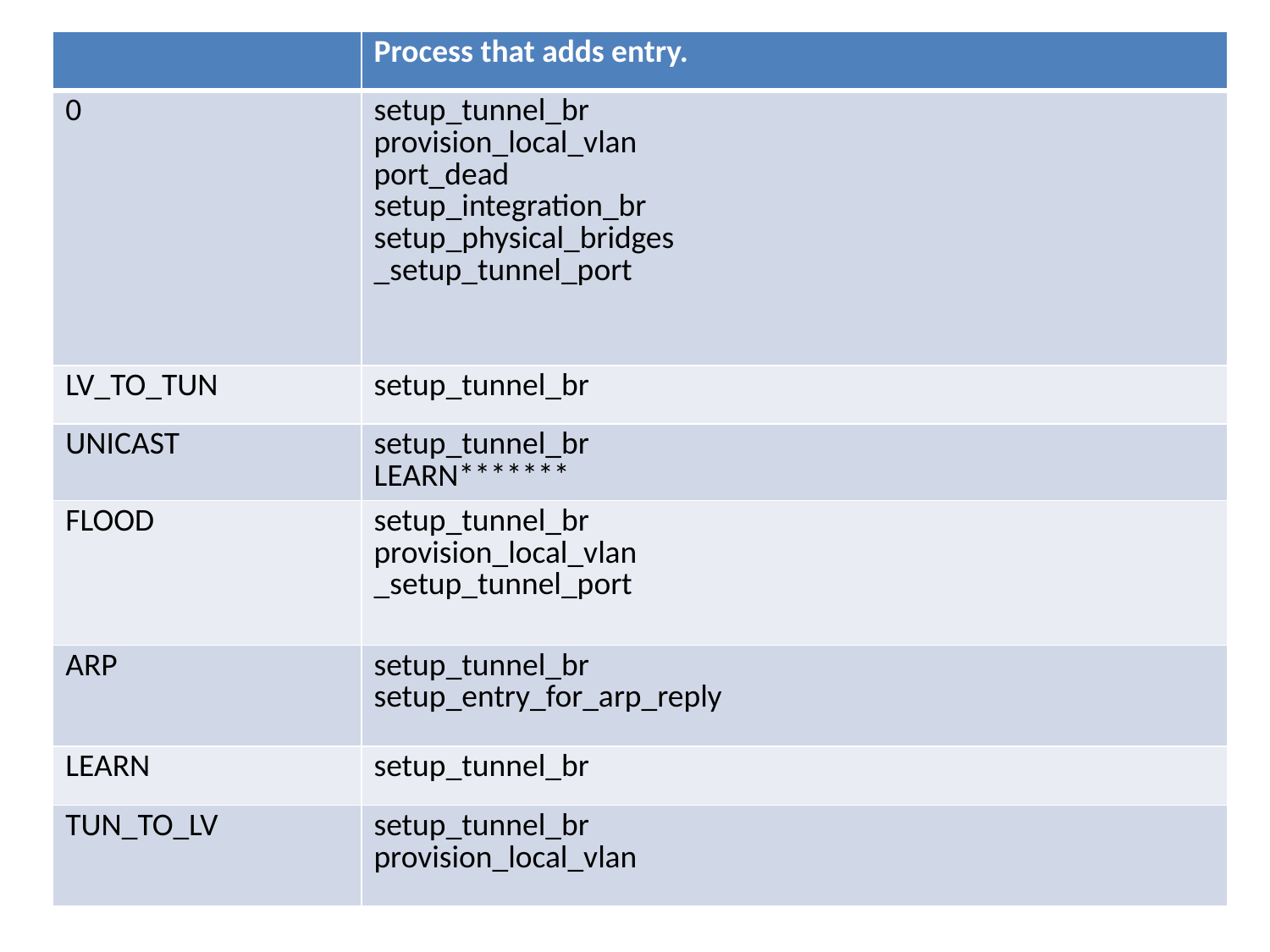

|  | Process that adds entry. |
| --- | --- |
| 0 | setup\_tunnel\_br provision\_local\_vlan port\_dead setup\_integration\_br setup\_physical\_bridges \_setup\_tunnel\_port |
| LV\_TO\_TUN | setup\_tunnel\_br |
| UNICAST | setup\_tunnel\_br LEARN\*\*\*\*\*\*\* |
| FLOOD | setup\_tunnel\_br provision\_local\_vlan \_setup\_tunnel\_port |
| ARP | setup\_tunnel\_br setup\_entry\_for\_arp\_reply |
| LEARN | setup\_tunnel\_br |
| TUN\_TO\_LV | setup\_tunnel\_br provision\_local\_vlan |